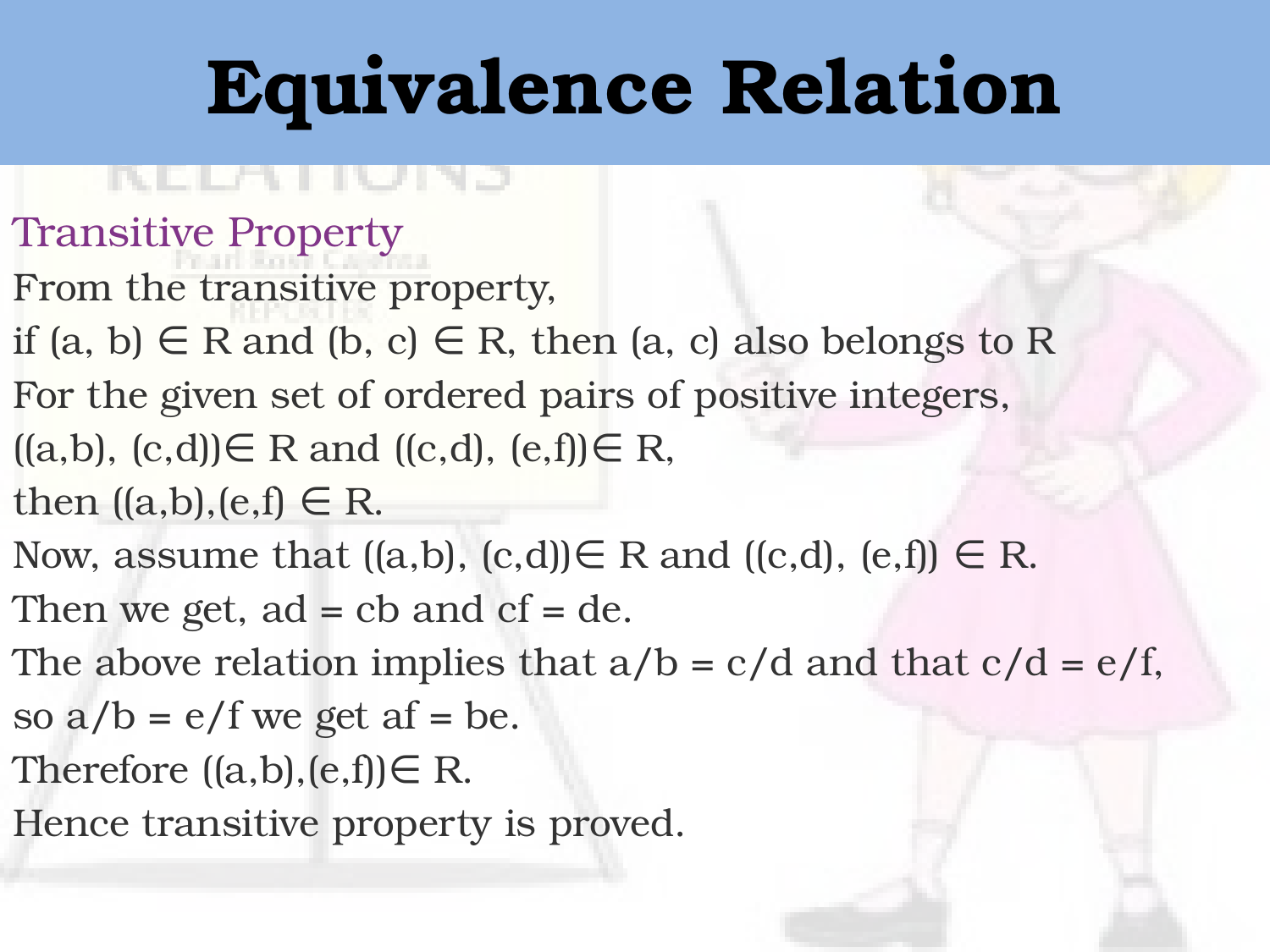

Equivalence Relation
Transitive Property
From the transitive property,
if (a, b) ∈ R and (b, c) ∈ R, then (a, c) also belongs to R
For the given set of ordered pairs of positive integers,
((a,b), (c,d))∈ R and ((c,d), (e,f))∈ R,
then ((a,b),(e,f) ∈ R.
Now, assume that ((a,b), (c,d))∈ R and ((c,d), (e,f)) ∈ R.
Then we get, ad = cb and cf = de.
The above relation implies that a/b = c/d and that c/d = e/f,
so a/b = e/f we get af = be.
Therefore ((a,b),(e,f))∈ R.
Hence transitive property is proved.